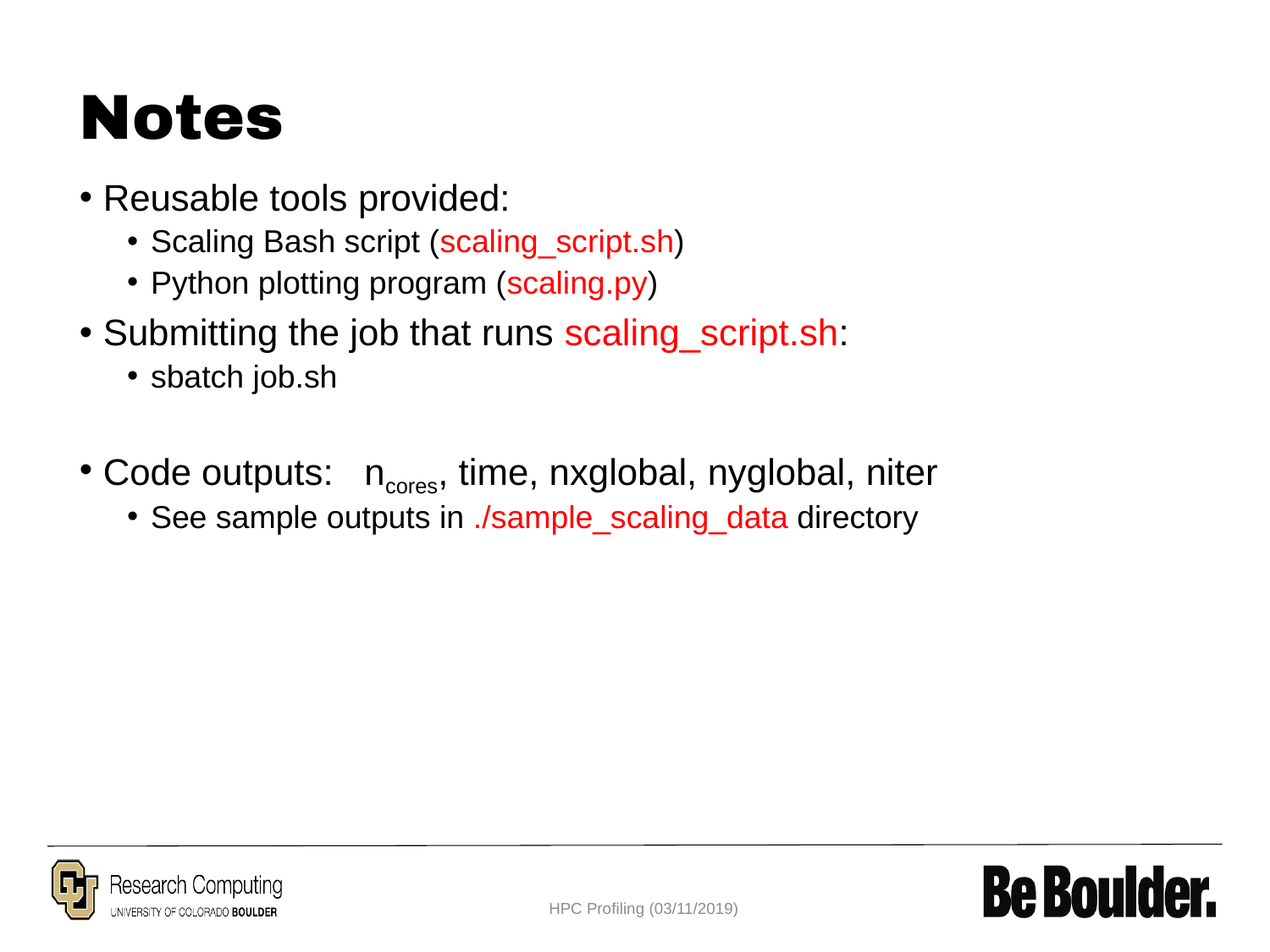

# Notes
Reusable tools provided:
Scaling Bash script (scaling_script.sh)
Python plotting program (scaling.py)
Submitting the job that runs scaling_script.sh:
sbatch job.sh

Code outputs:   ncores, time, nxglobal, nyglobal, niter
See sample outputs in ./sample_scaling_data directory

HPC Profiling (03/11/2019)